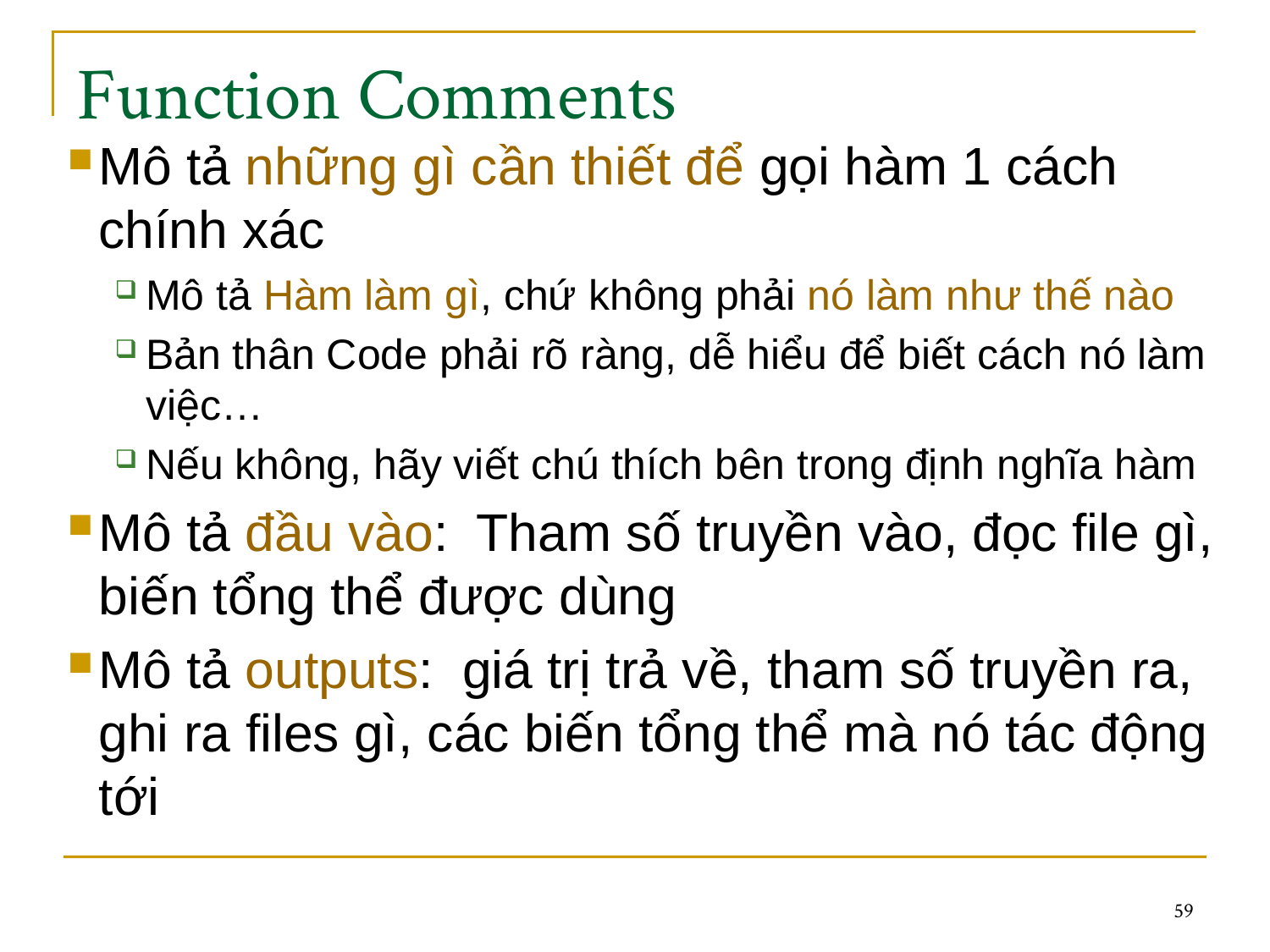

# Function Comments
Mô tả những gì cần thiết để gọi hàm 1 cách chính xác
Mô tả Hàm làm gì, chứ không phải nó làm như thế nào
Bản thân Code phải rõ ràng, dễ hiểu để biết cách nó làm việc…
Nếu không, hãy viết chú thích bên trong định nghĩa hàm
Mô tả đầu vào:  Tham số truyền vào, đọc file gì, biến tổng thể được dùng
Mô tả outputs:  giá trị trả về, tham số truyền ra, ghi ra files gì, các biến tổng thể mà nó tác động tới
59